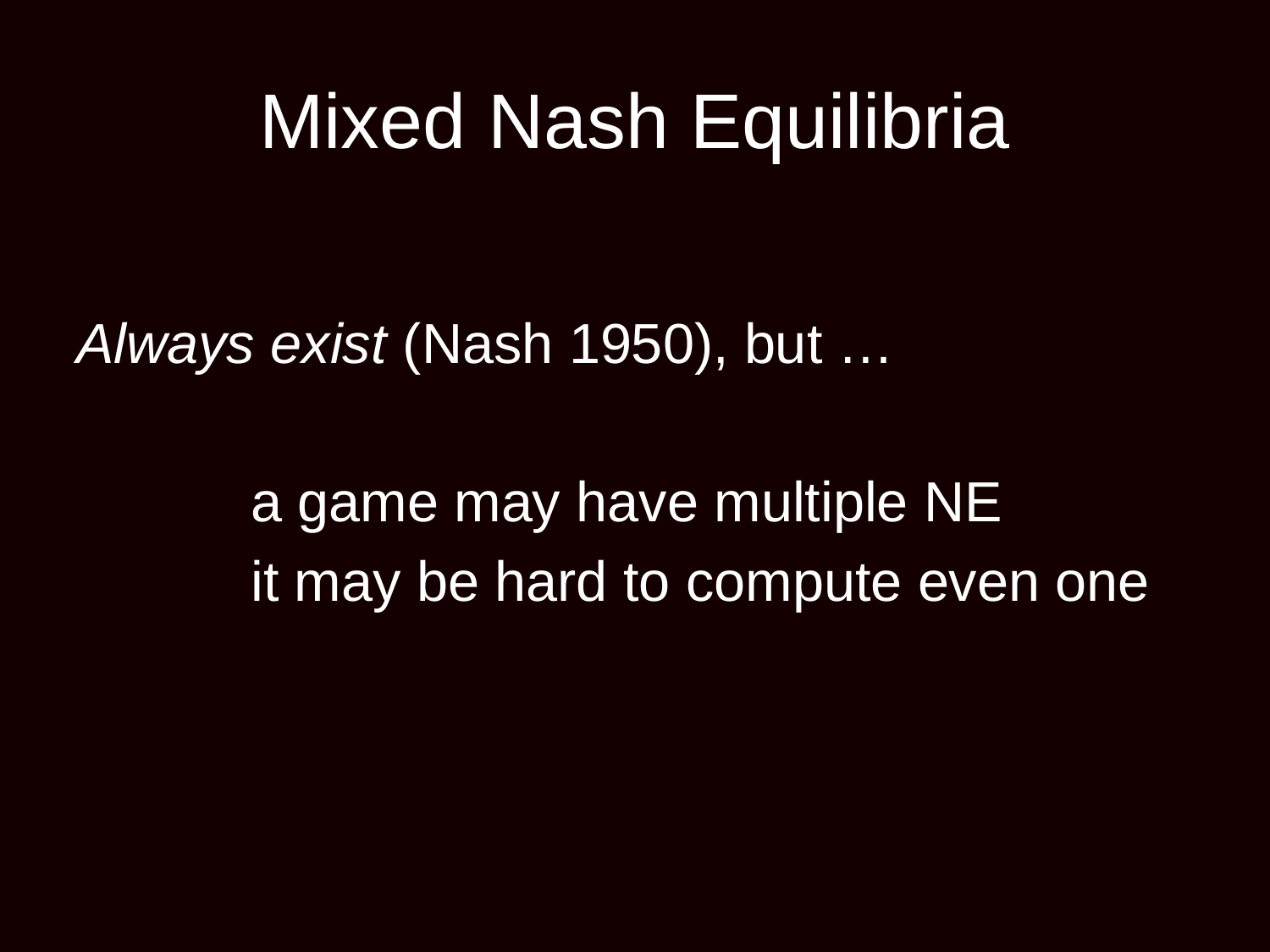

# Mixed Nash Equilibria

Always exist (Nash 1950), but …

		a game may have multiple NE
		it may be hard to compute even one